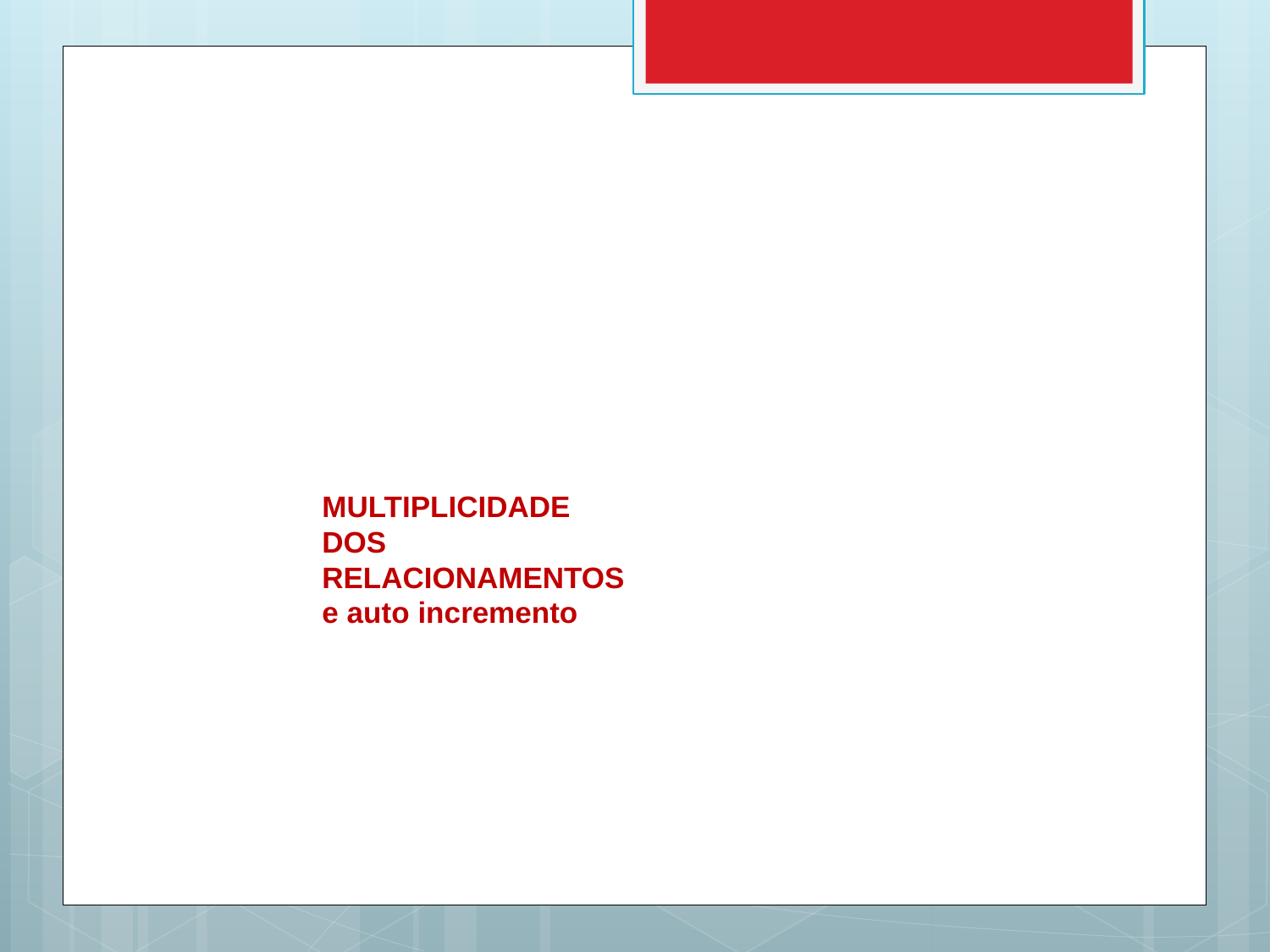

# MULTIPLICIDADE DOS RELACIONAMENTOS e auto incremento